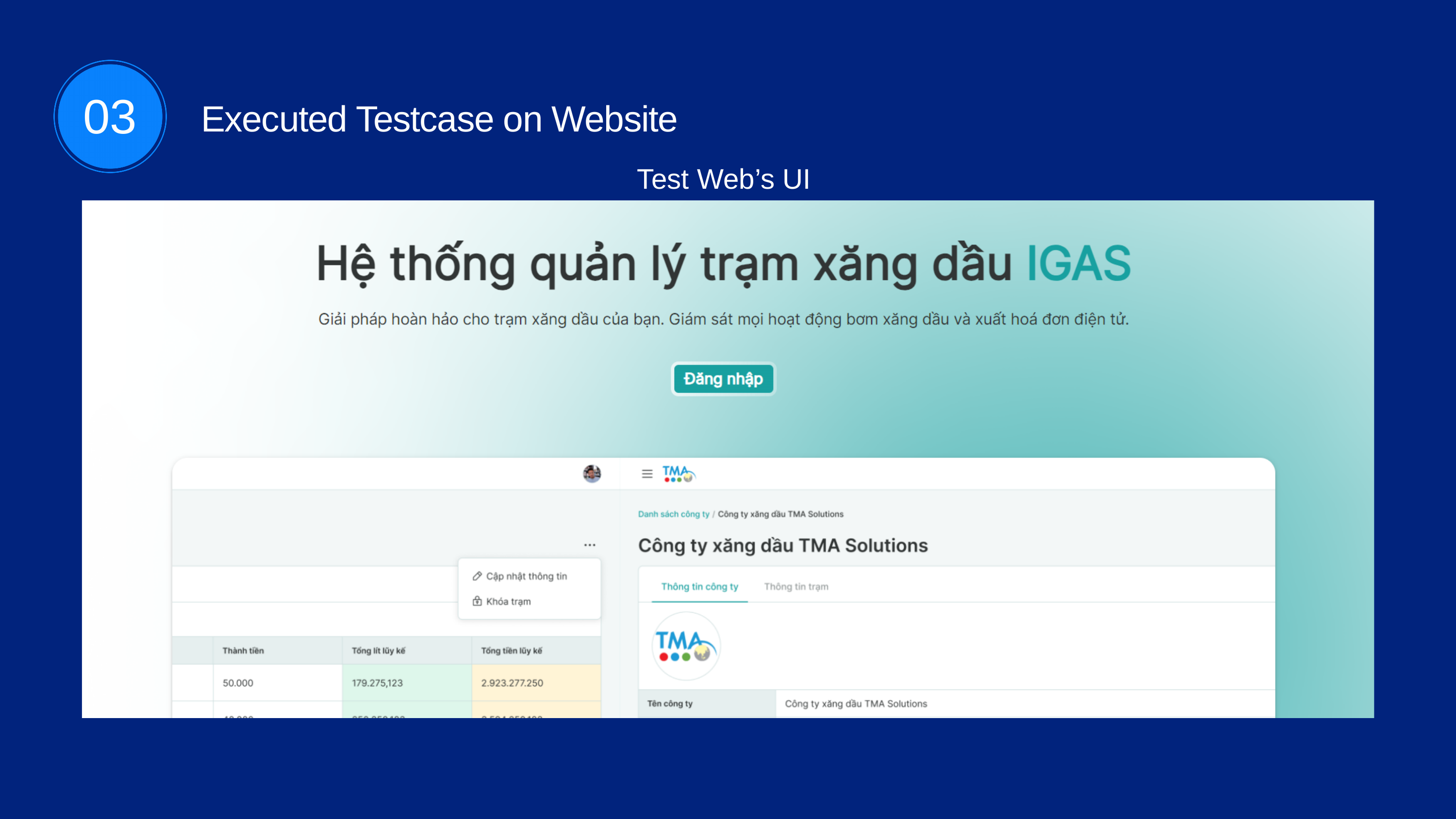

03
Executed Testcase on Website
Test Web’s UI